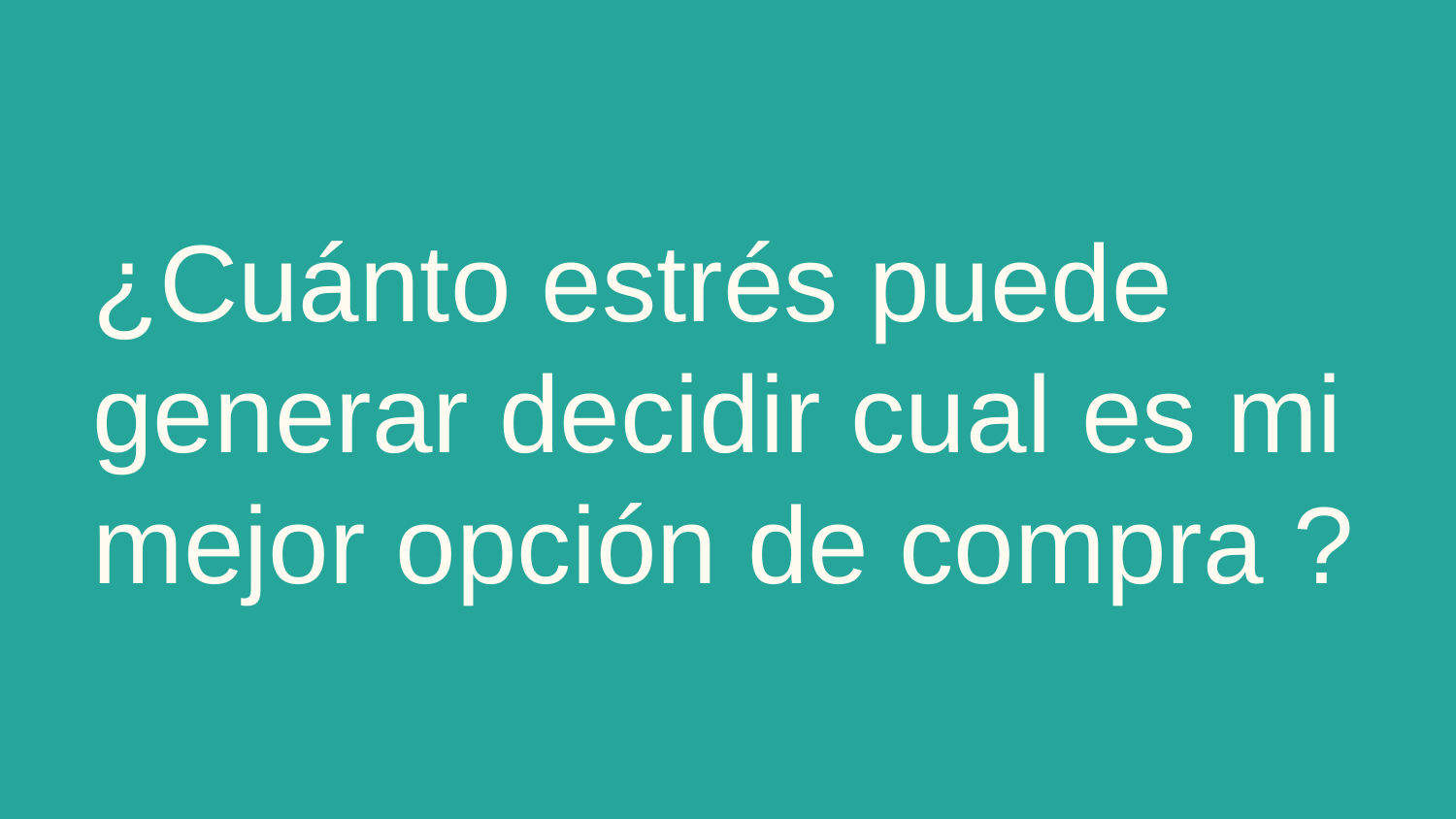

# ¿Cuánto estrés puede generar decidir cual es mi mejor opción de compra ?